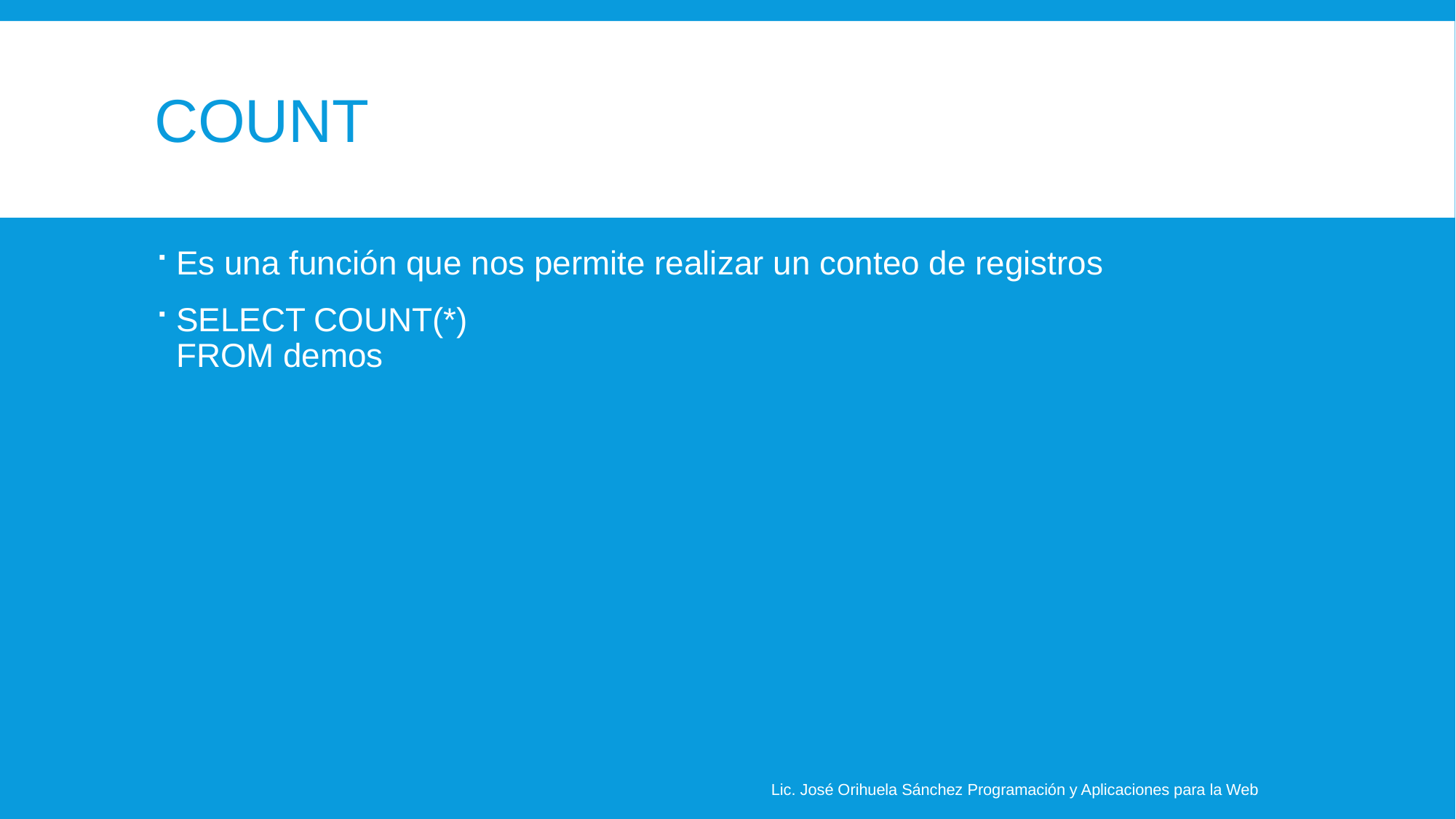

# COUNT
Es una función que nos permite realizar un conteo de registros
SELECT COUNT(*)
FROM demos

Lic. José Orihuela Sánchez Programación y Aplicaciones para la Web